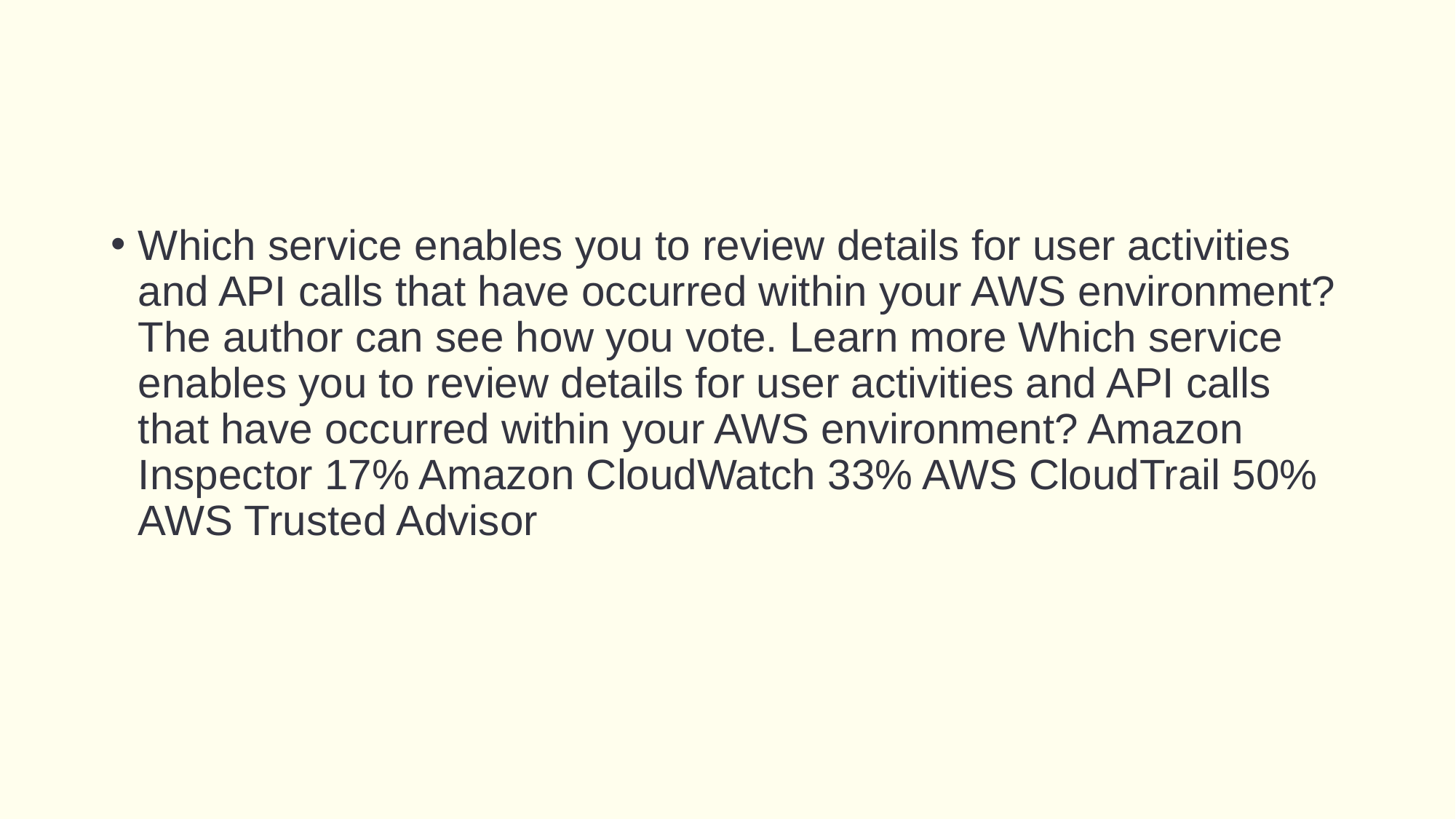

#
Which service enables you to review details for user activities and API calls that have occurred within your AWS environment?The author can see how you vote. Learn more Which service enables you to review details for user activities and API calls that have occurred within your AWS environment? Amazon Inspector 17% Amazon CloudWatch 33% AWS CloudTrail 50% AWS Trusted Advisor